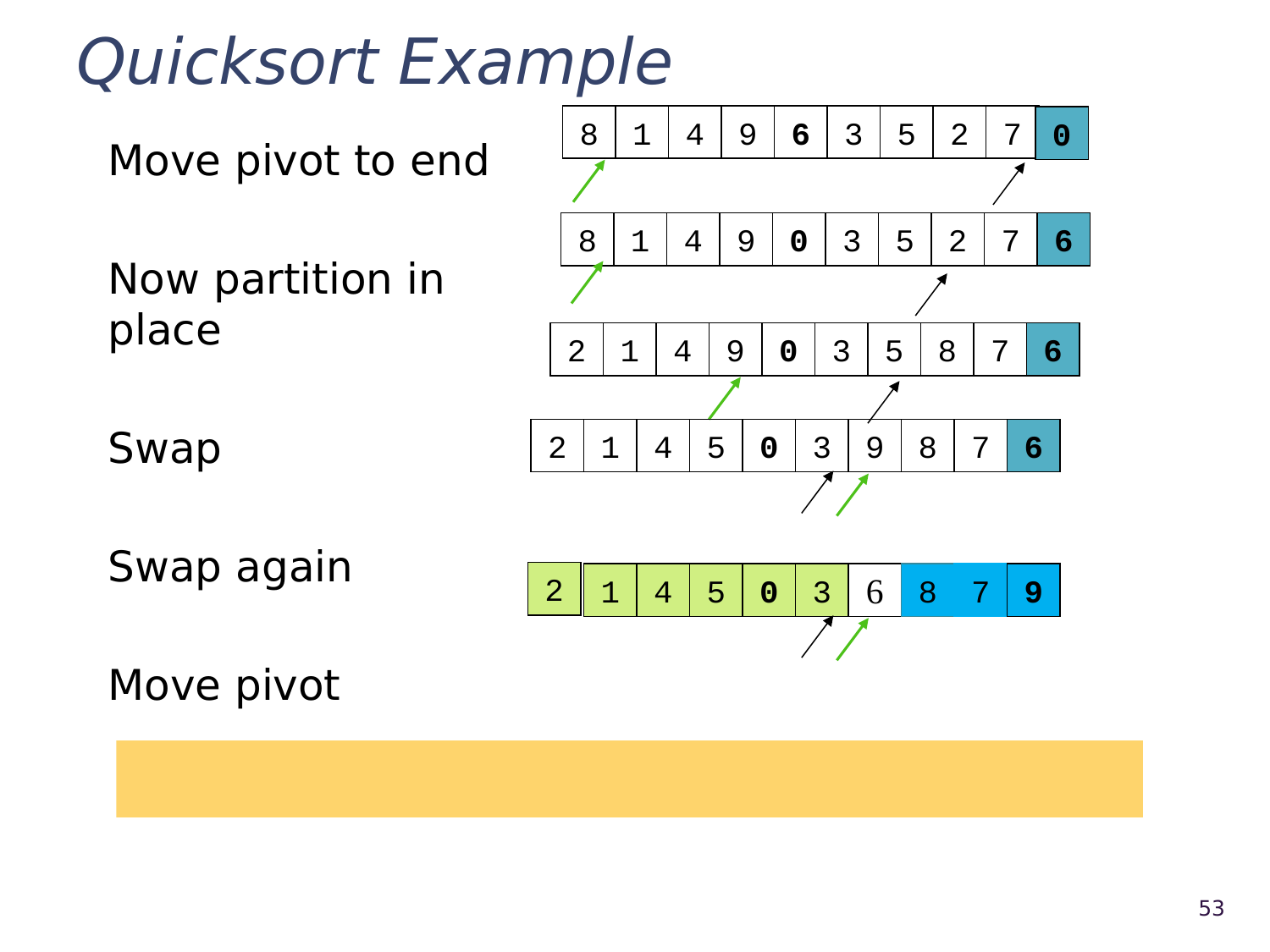

# Quicksort Example
8
1
4
9
6
3
5
2
7
0

Move pivot to end

Now partition in place

Swap

Swap again

Move pivot

8
1
4
9
0
3
5
2
7
6

2
1
4
9
0
3
5
8
7
6

2
1
4
5
0
3
9
8
7
6

2
1
4
5
0
3
6
8
7
9

53